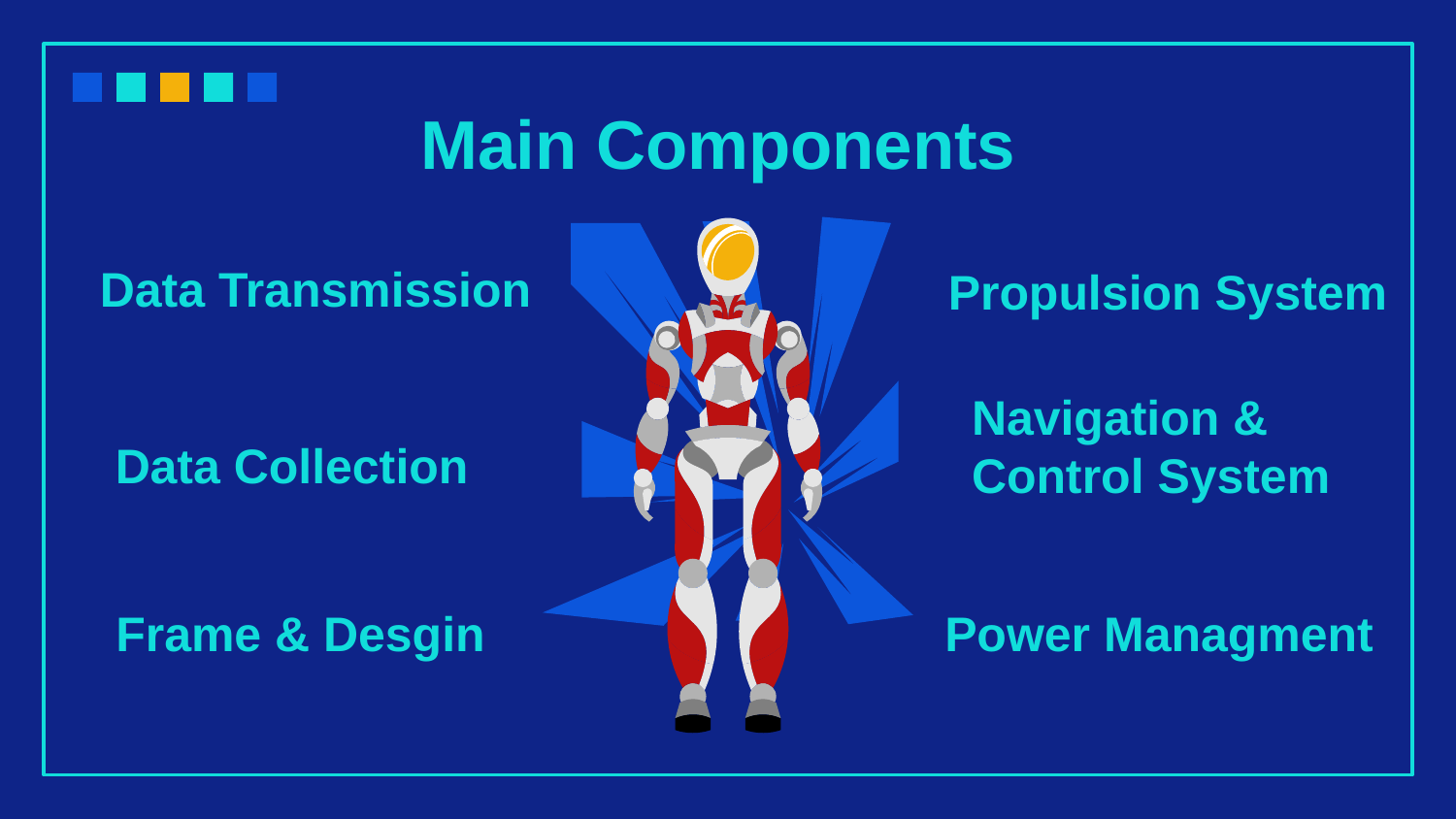

# Main Components

Data Transmission
Propulsion System
Data Collection
Navigation & Control System
Frame & Desgin
Power Managment